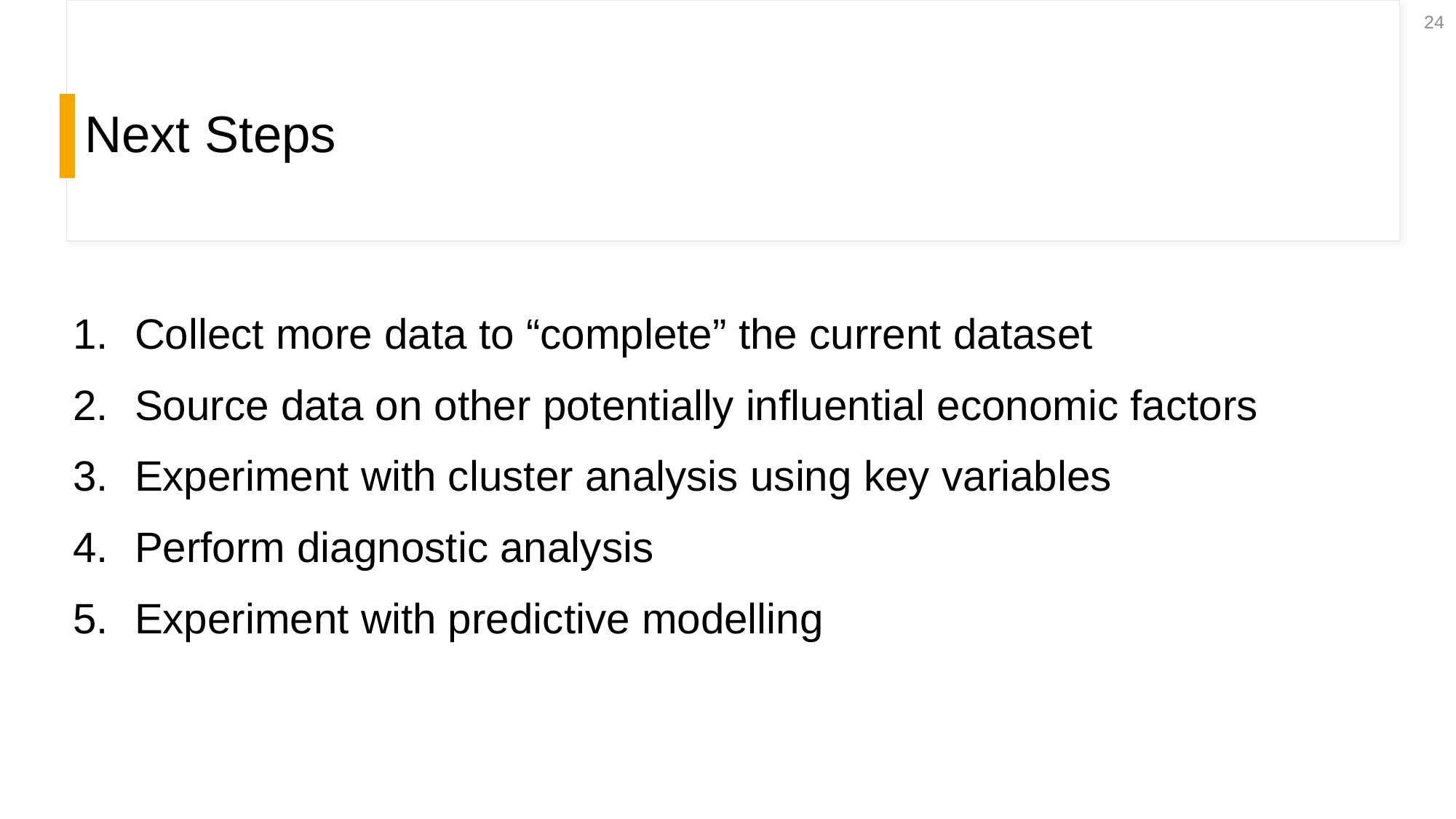

24
# Next Steps
Collect more data to “complete” the current dataset
Source data on other potentially influential economic factors
Experiment with cluster analysis using key variables
Perform diagnostic analysis
Experiment with predictive modelling